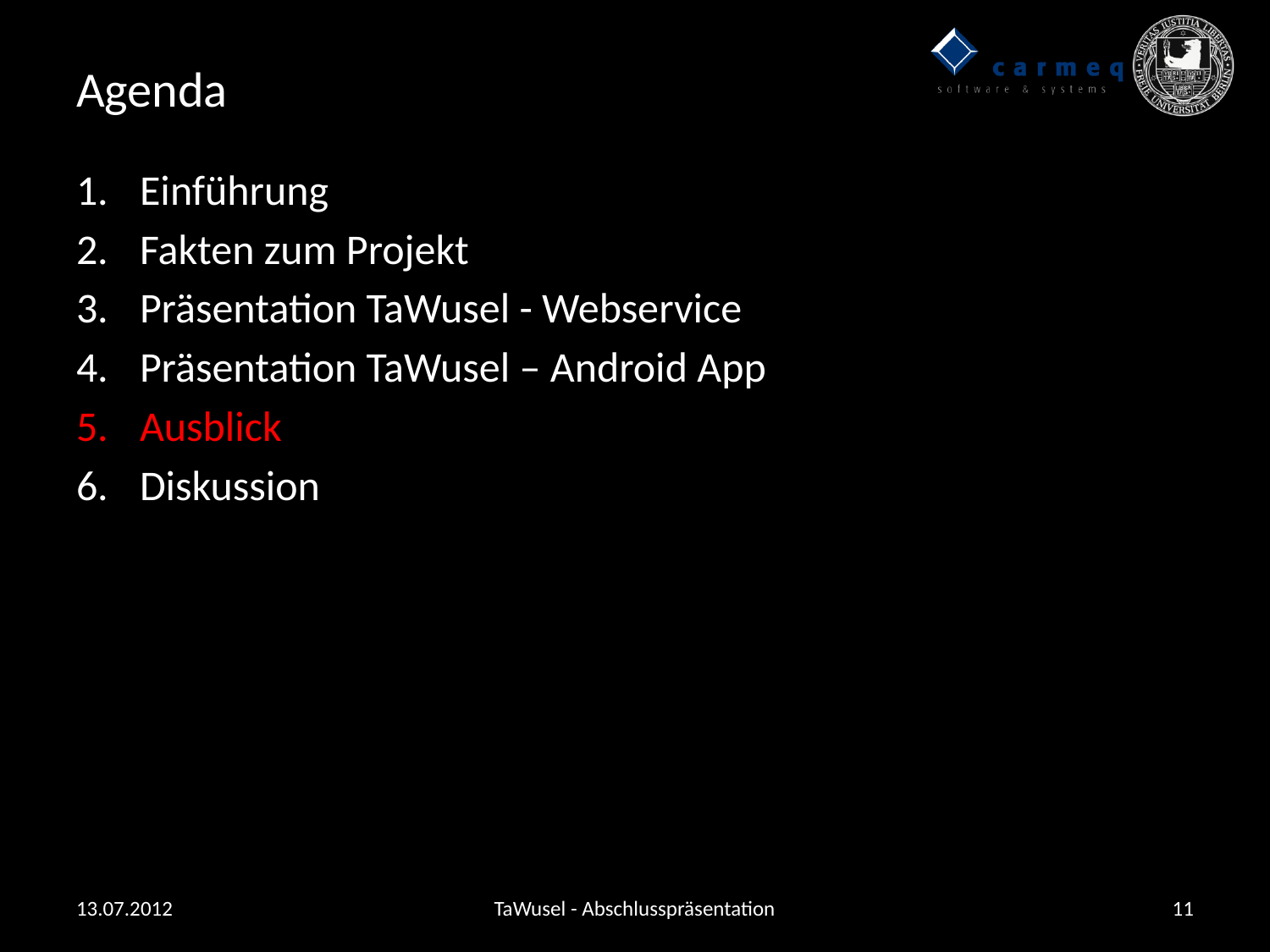

# Agenda
Einführung
Fakten zum Projekt
Präsentation TaWusel - Webservice
Präsentation TaWusel – Android App
Ausblick
Diskussion
13.07.2012
TaWusel - Abschlusspräsentation
11